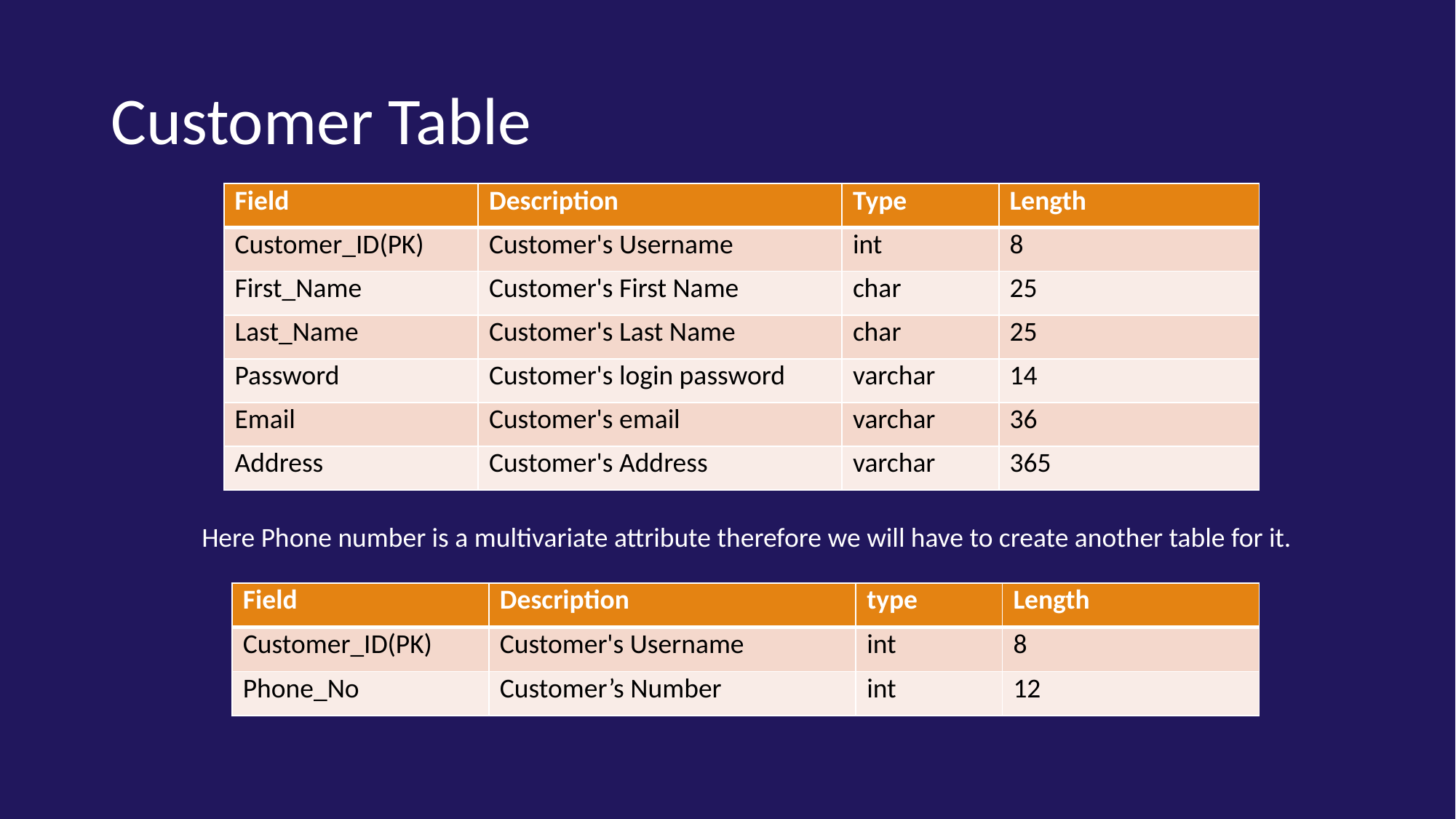

# Customer Table
| Field | Description | Type | Length |
| --- | --- | --- | --- |
| Customer\_ID(PK) | Customer's Username | int | 8 |
| First\_Name | Customer's First Name | char | 25 |
| Last\_Name | Customer's Last Name | char | 25 |
| Password | Customer's login password | varchar | 14 |
| Email | Customer's email | varchar | 36 |
| Address | Customer's Address | varchar | 365 |
Here Phone number is a multivariate attribute therefore we will have to create another table for it.
| Field | Description | type | Length |
| --- | --- | --- | --- |
| Customer\_ID(PK) | Customer's Username | int | 8 |
| Phone\_No | Customer’s Number | int | 12 |